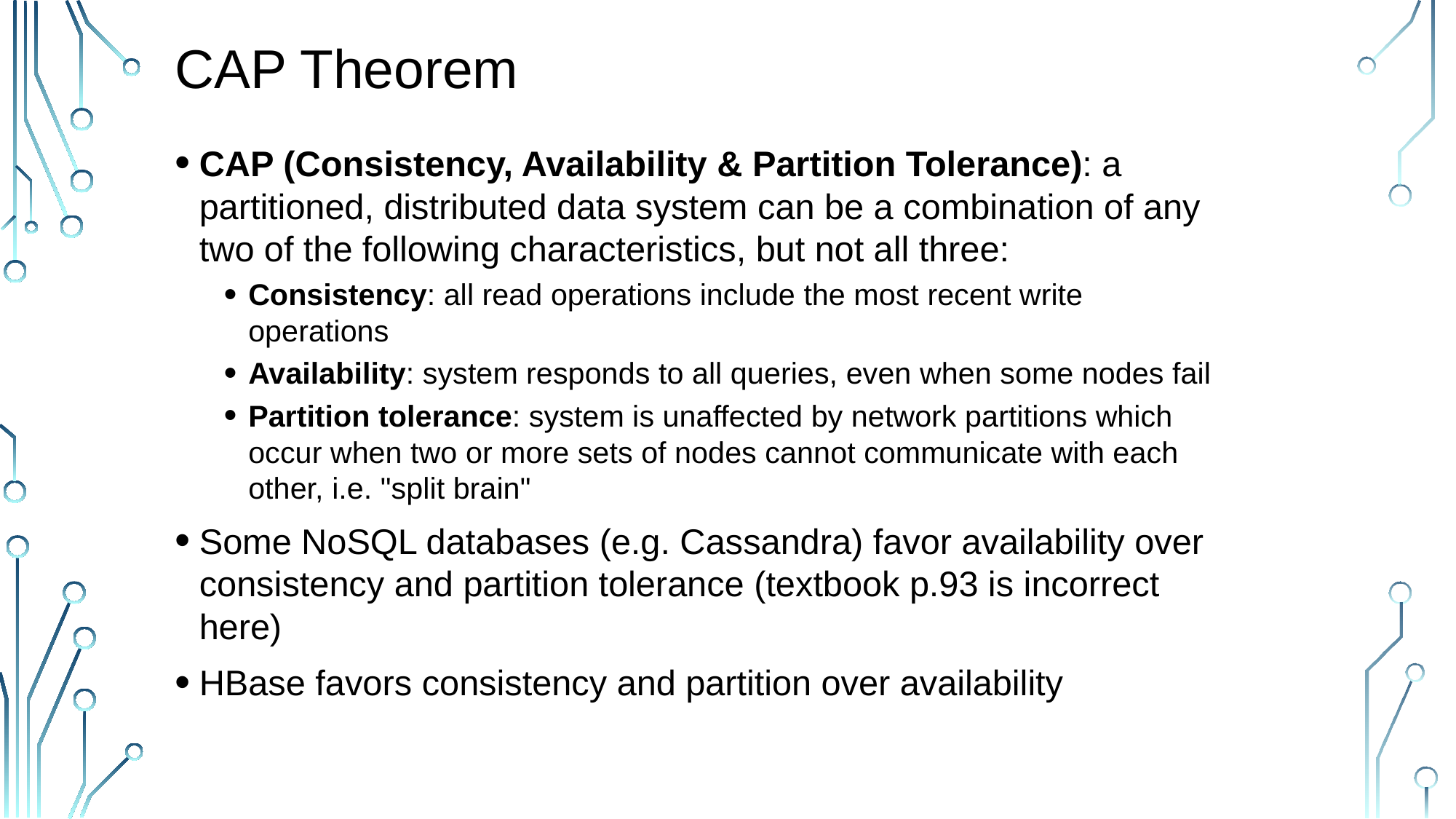

# CAP Theorem
CAP (Consistency, Availability & Partition Tolerance): a partitioned, distributed data system can be a combination of any two of the following characteristics, but not all three:
Consistency: all read operations include the most recent write operations
Availability: system responds to all queries, even when some nodes fail
Partition tolerance: system is unaffected by network partitions which occur when two or more sets of nodes cannot communicate with each other, i.e. "split brain"
Some NoSQL databases (e.g. Cassandra) favor availability over consistency and partition tolerance (textbook p.93 is incorrect here)
HBase favors consistency and partition over availability